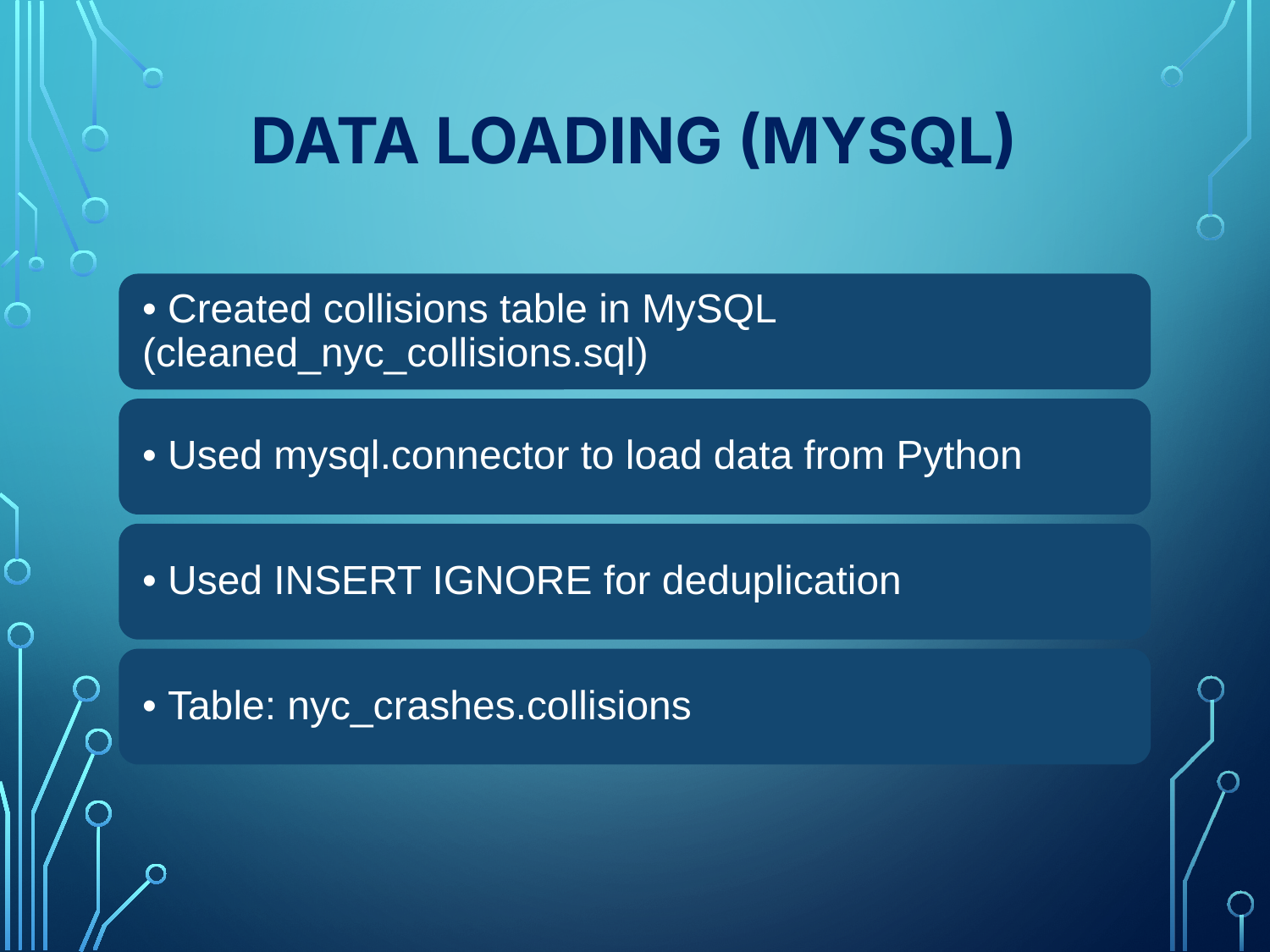

# Data Loading (MySQL)
• Created collisions table in MySQL (cleaned_nyc_collisions.sql)
• Used mysql.connector to load data from Python
• Used INSERT IGNORE for deduplication
• Table: nyc_crashes.collisions